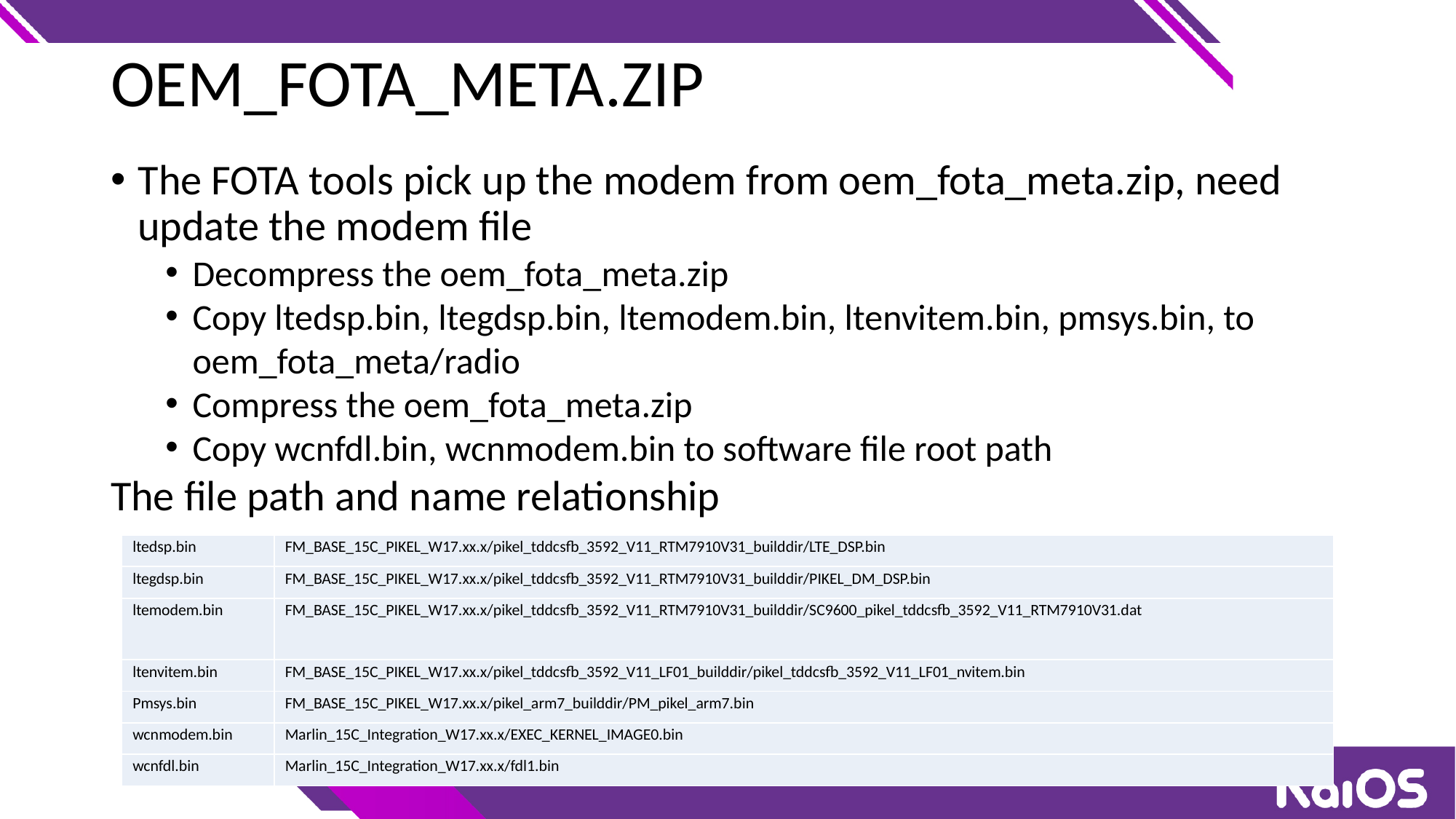

OEM_FOTA_META.ZIP
The FOTA tools pick up the modem from oem_fota_meta.zip, need update the modem file
Decompress the oem_fota_meta.zip
Copy ltedsp.bin, ltegdsp.bin, ltemodem.bin, ltenvitem.bin, pmsys.bin, to oem_fota_meta/radio
Compress the oem_fota_meta.zip
Copy wcnfdl.bin, wcnmodem.bin to software file root path
The file path and name relationship

| ltedsp.bin | FM\_BASE\_15C\_PIKEL\_W17.xx.x/pikel\_tddcsfb\_3592\_V11\_RTM7910V31\_builddir/LTE\_DSP.bin |
| --- | --- |
| ltegdsp.bin | FM\_BASE\_15C\_PIKEL\_W17.xx.x/pikel\_tddcsfb\_3592\_V11\_RTM7910V31\_builddir/PIKEL\_DM\_DSP.bin |
| ltemodem.bin | FM\_BASE\_15C\_PIKEL\_W17.xx.x/pikel\_tddcsfb\_3592\_V11\_RTM7910V31\_builddir/SC9600\_pikel\_tddcsfb\_3592\_V11\_RTM7910V31.dat |
| ltenvitem.bin | FM\_BASE\_15C\_PIKEL\_W17.xx.x/pikel\_tddcsfb\_3592\_V11\_LF01\_builddir/pikel\_tddcsfb\_3592\_V11\_LF01\_nvitem.bin |
| Pmsys.bin | FM\_BASE\_15C\_PIKEL\_W17.xx.x/pikel\_arm7\_builddir/PM\_pikel\_arm7.bin |
| wcnmodem.bin | Marlin\_15C\_Integration\_W17.xx.x/EXEC\_KERNEL\_IMAGE0.bin |
| wcnfdl.bin | Marlin\_15C\_Integration\_W17.xx.x/fdl1.bin |